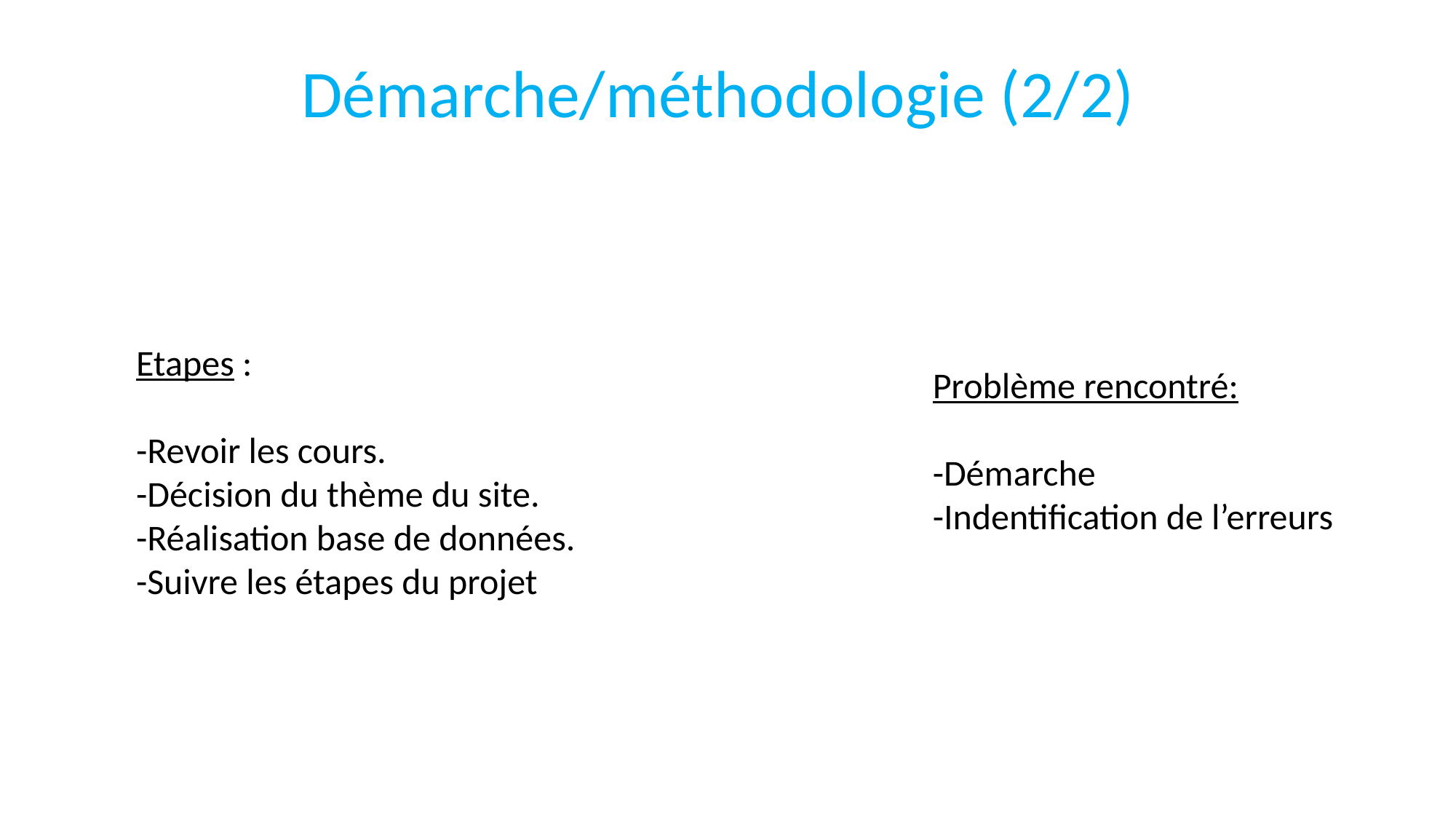

# Démarche/méthodologie (2/2)
Etapes :

-Revoir les cours.
-Décision du thème du site.
-Réalisation base de données.
-Suivre les étapes du projet
Problème rencontré:

-Démarche
-Indentification de l’erreurs